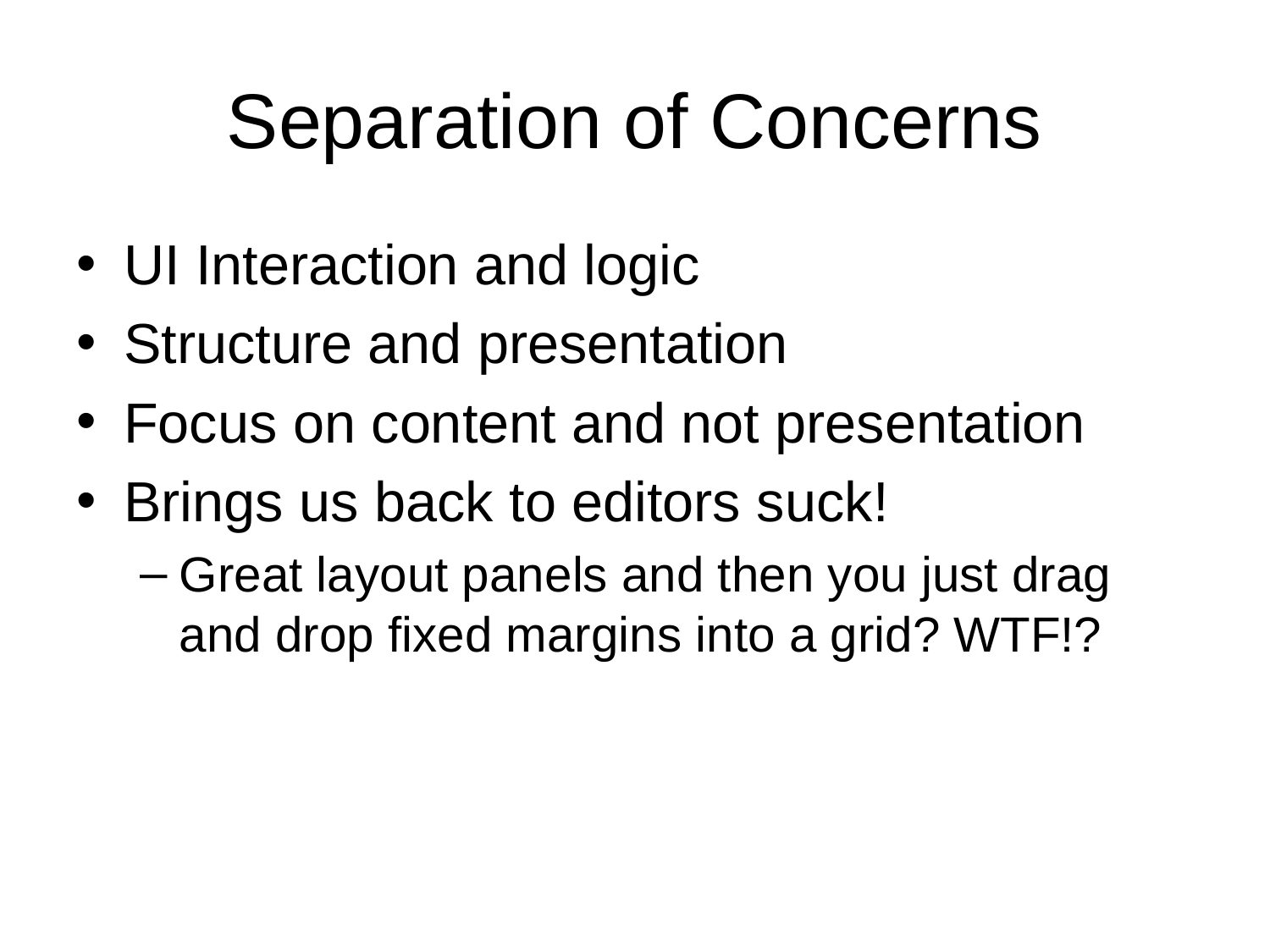

# Separation of Concerns
UI Interaction and logic
Structure and presentation
Focus on content and not presentation
Brings us back to editors suck!
Great layout panels and then you just drag and drop fixed margins into a grid? WTF!?